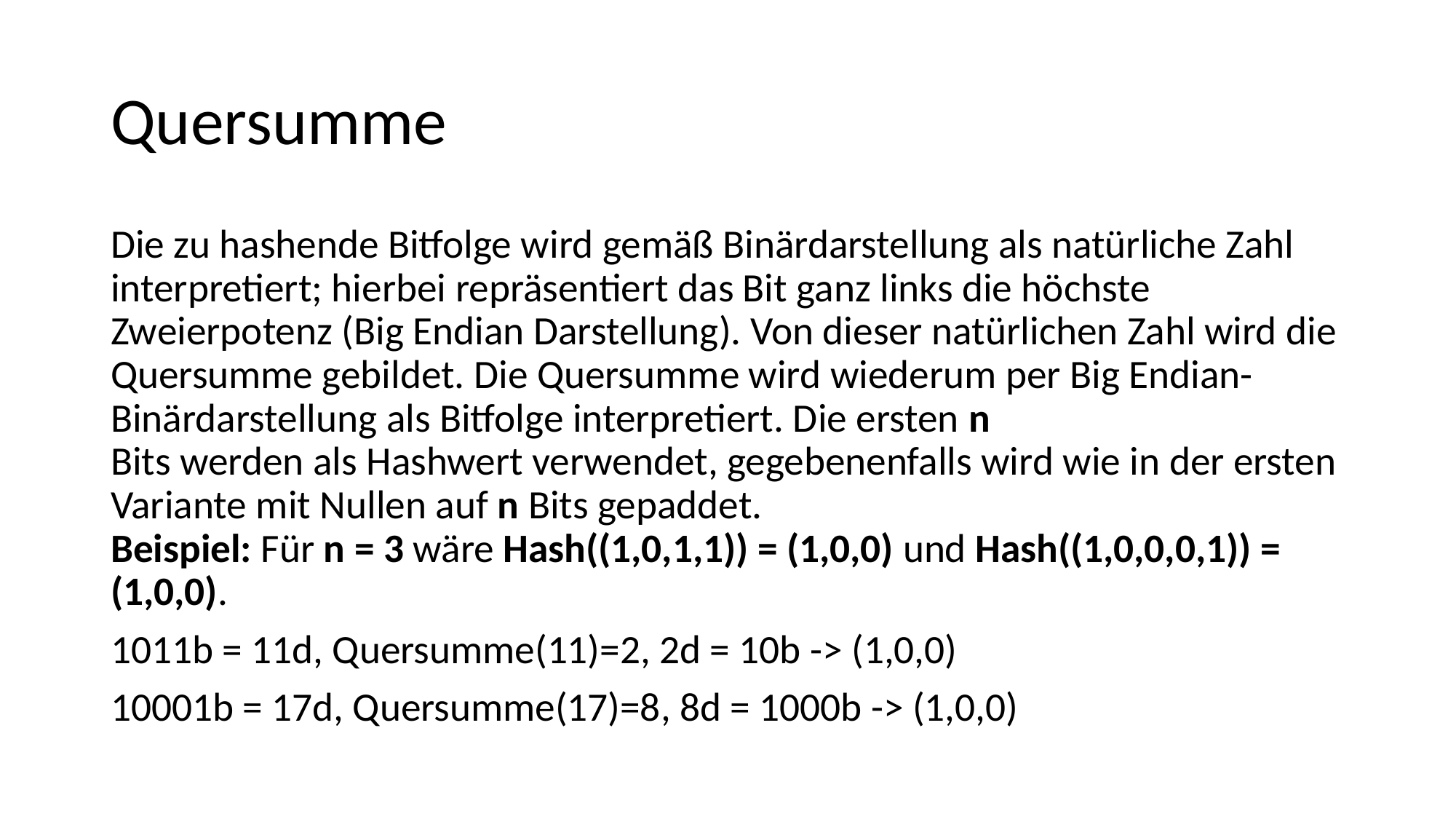

Quersumme
Die zu hashende Bitfolge wird gemäß Binärdarstellung als natürliche Zahl interpretiert; hierbei repräsentiert das Bit ganz links die höchste Zweierpotenz (Big Endian Darstellung). Von dieser natürlichen Zahl wird die Quersumme gebildet. Die Quersumme wird wiederum per Big Endian-Binärdarstellung als Bitfolge interpretiert. Die ersten n
Bits werden als Hashwert verwendet, gegebenenfalls wird wie in der ersten Variante mit Nullen auf n Bits gepaddet.
Beispiel: Für n = 3 wäre Hash((1,0,1,1)) = (1,0,0) und Hash((1,0,0,0,1)) = (1,0,0).
1011b = 11d, Quersumme(11)=2, 2d = 10b -> (1,0,0)
10001b = 17d, Quersumme(17)=8, 8d = 1000b -> (1,0,0)